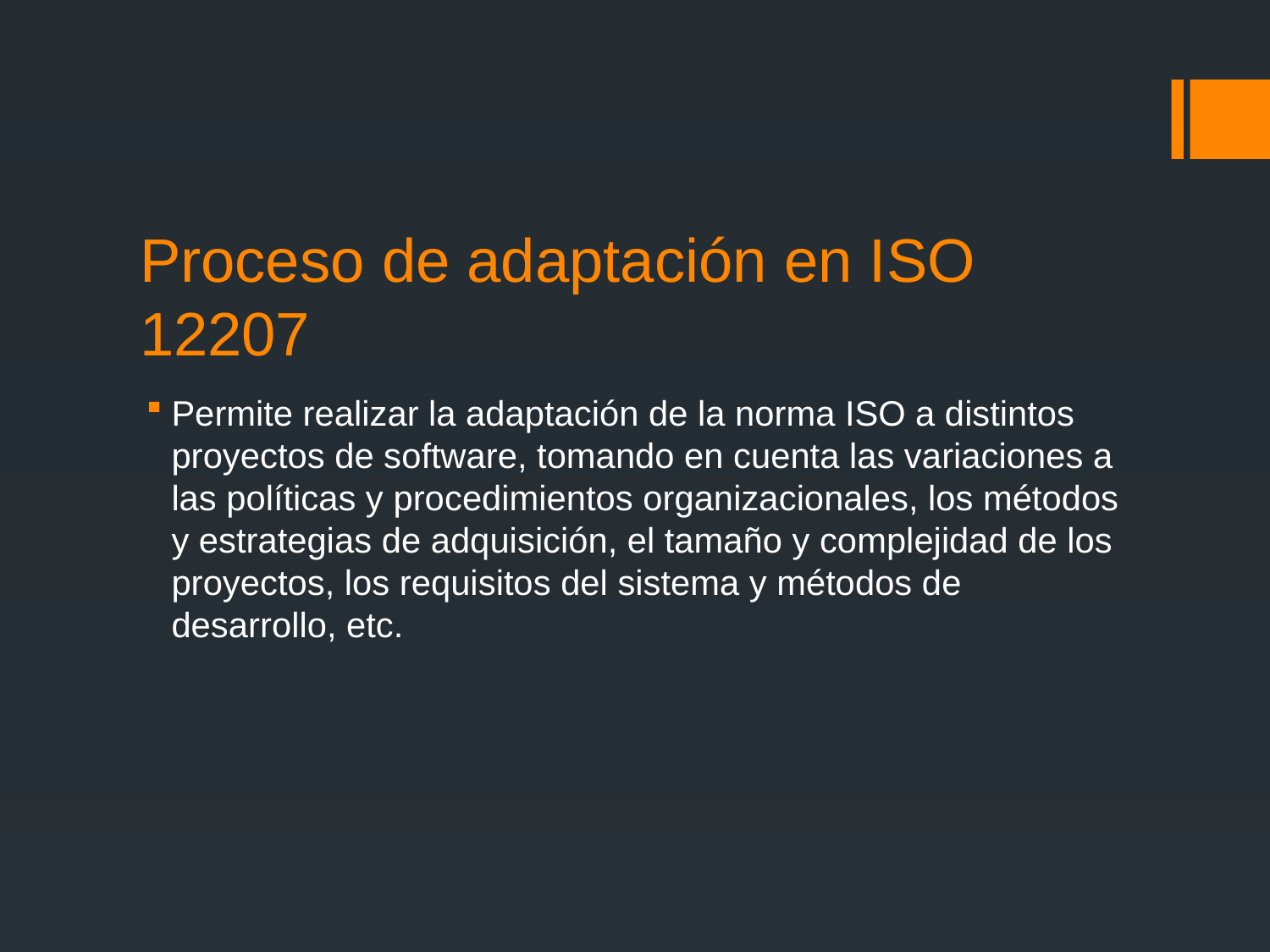

# Proceso de adaptación en ISO 12207
Permite realizar la adaptación de la norma ISO a distintos proyectos de software, tomando en cuenta las variaciones a las políticas y procedimientos organizacionales, los métodos y estrategias de adquisición, el tamaño y complejidad de los proyectos, los requisitos del sistema y métodos de desarrollo, etc.